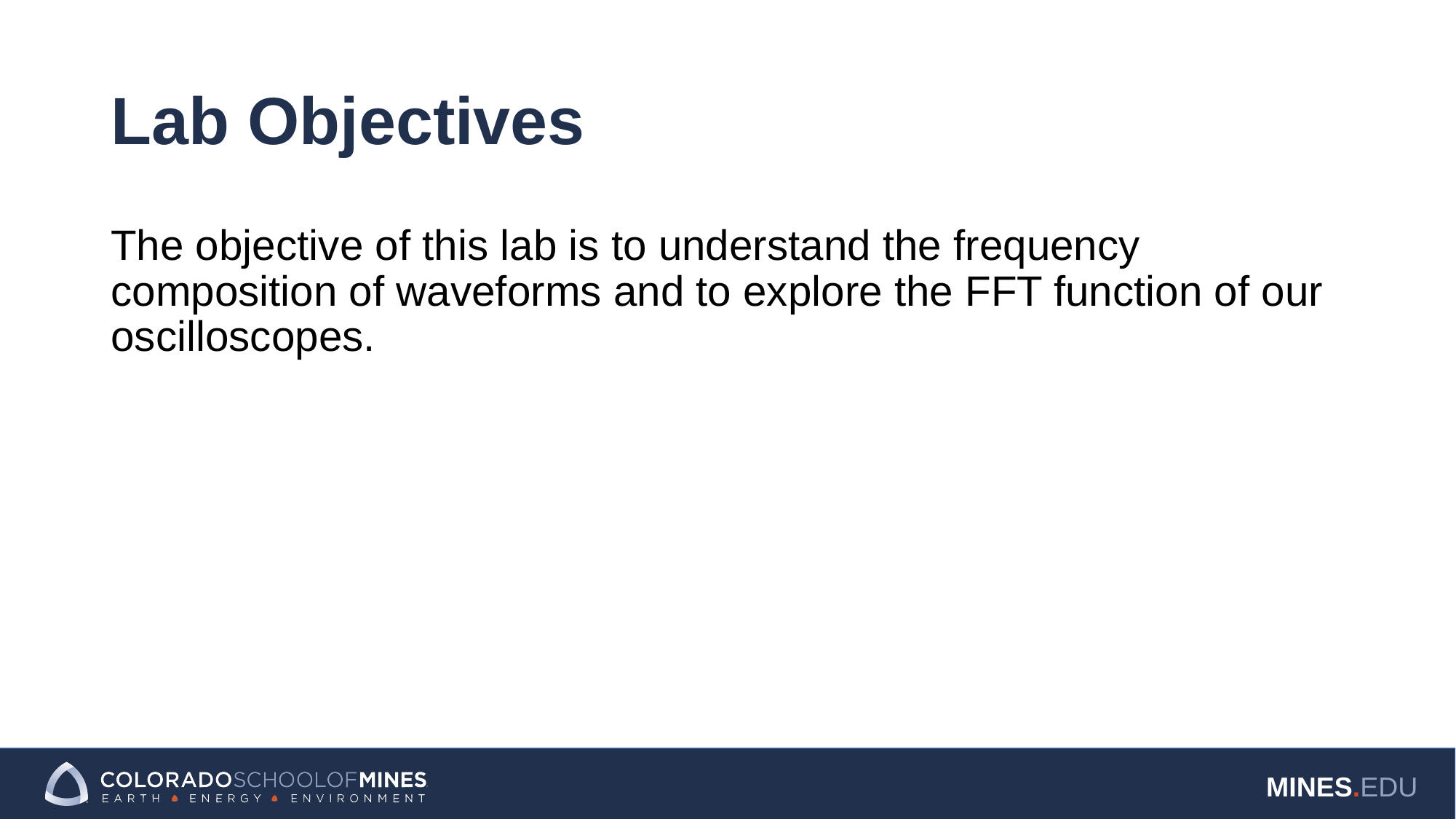

# Lab Objectives
The objective of this lab is to understand the frequency composition of waveforms and to explore the FFT function of our oscilloscopes.